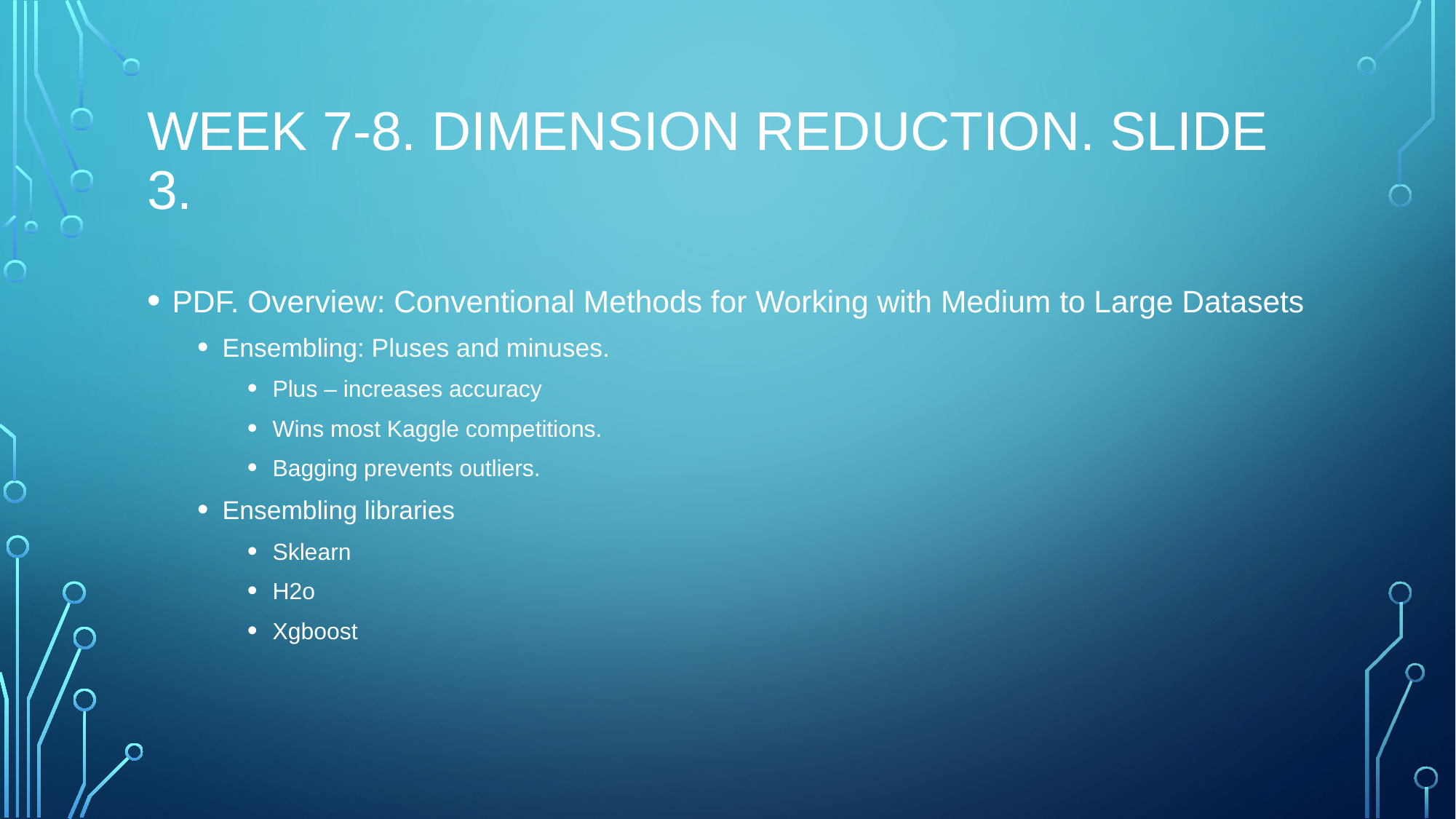

# Week 7-8. dimension reduction. Slide 3.
PDF. Overview: Conventional Methods for Working with Medium to Large Datasets
Ensembling: Pluses and minuses.
Plus – increases accuracy
Wins most Kaggle competitions.
Bagging prevents outliers.
Ensembling libraries
Sklearn
H2o
Xgboost